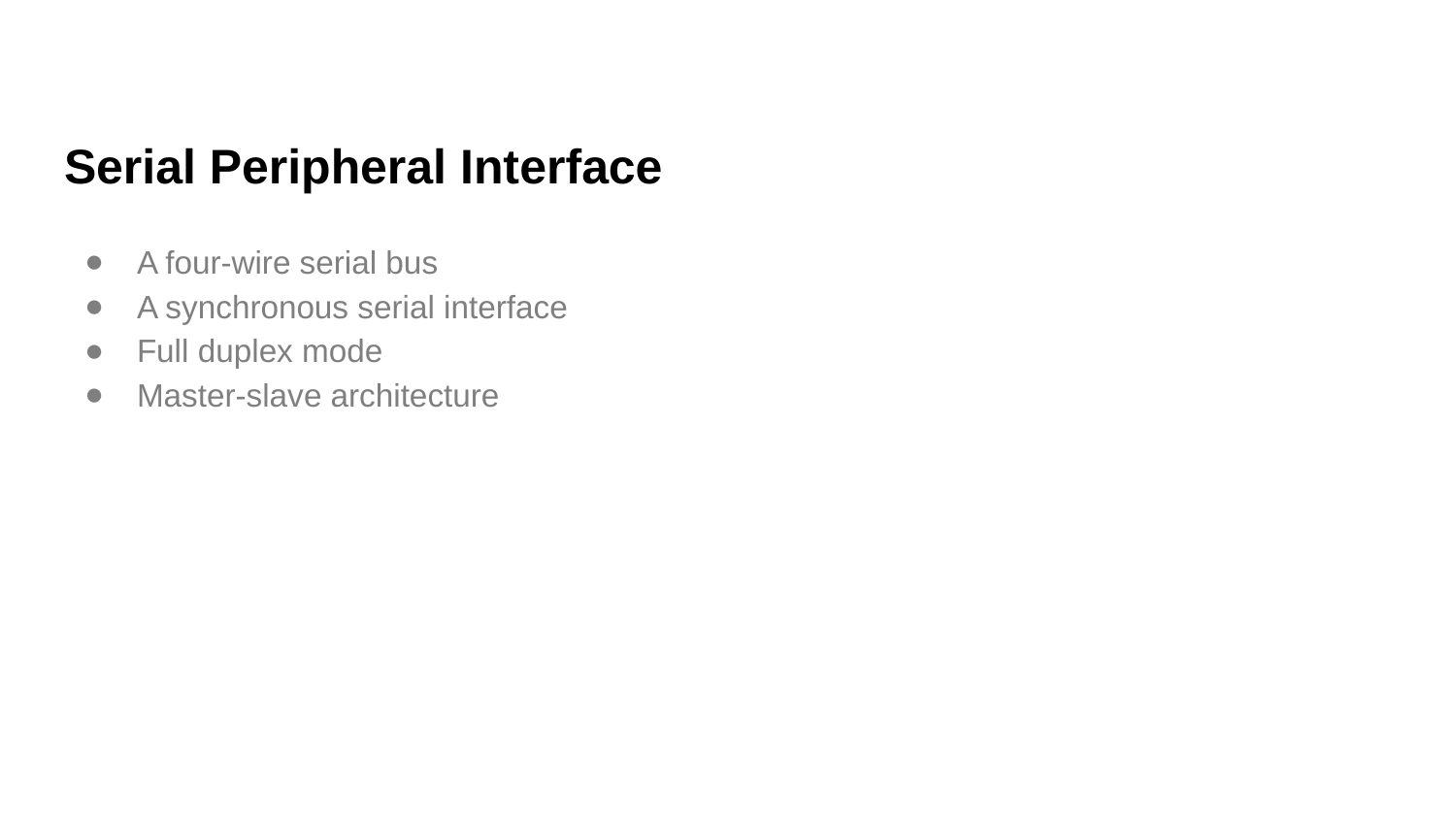

# Serial Peripheral Interface
A four-wire serial bus
A synchronous serial interface
Full duplex mode
Master-slave architecture